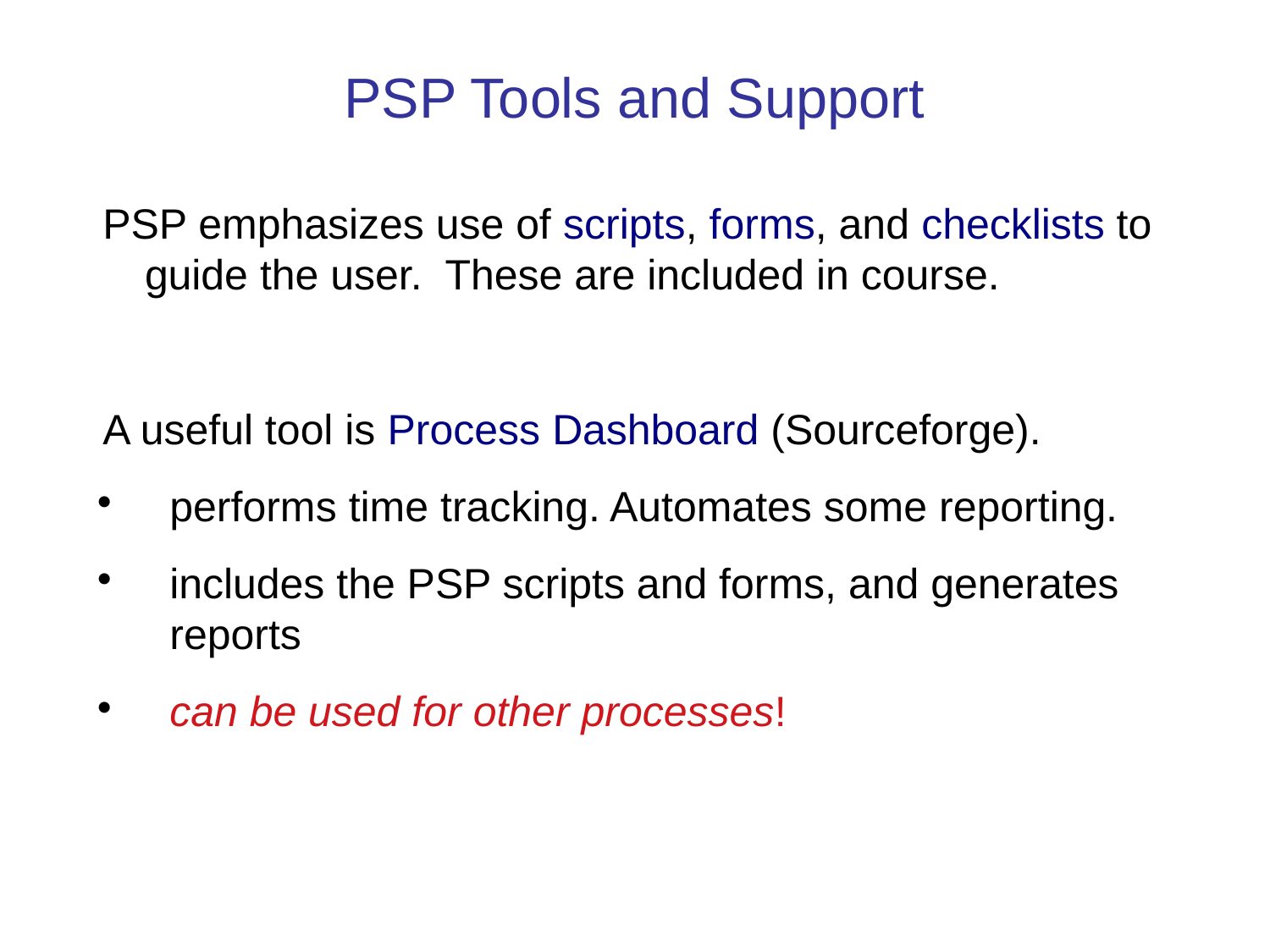

PSP Tools and Support
PSP emphasizes use of scripts, forms, and checklists to guide the user.  These are included in course.

A useful tool is Process Dashboard (Sourceforge).
performs time tracking. Automates some reporting.
includes the PSP scripts and forms, and generates reports
can be used for other processes!